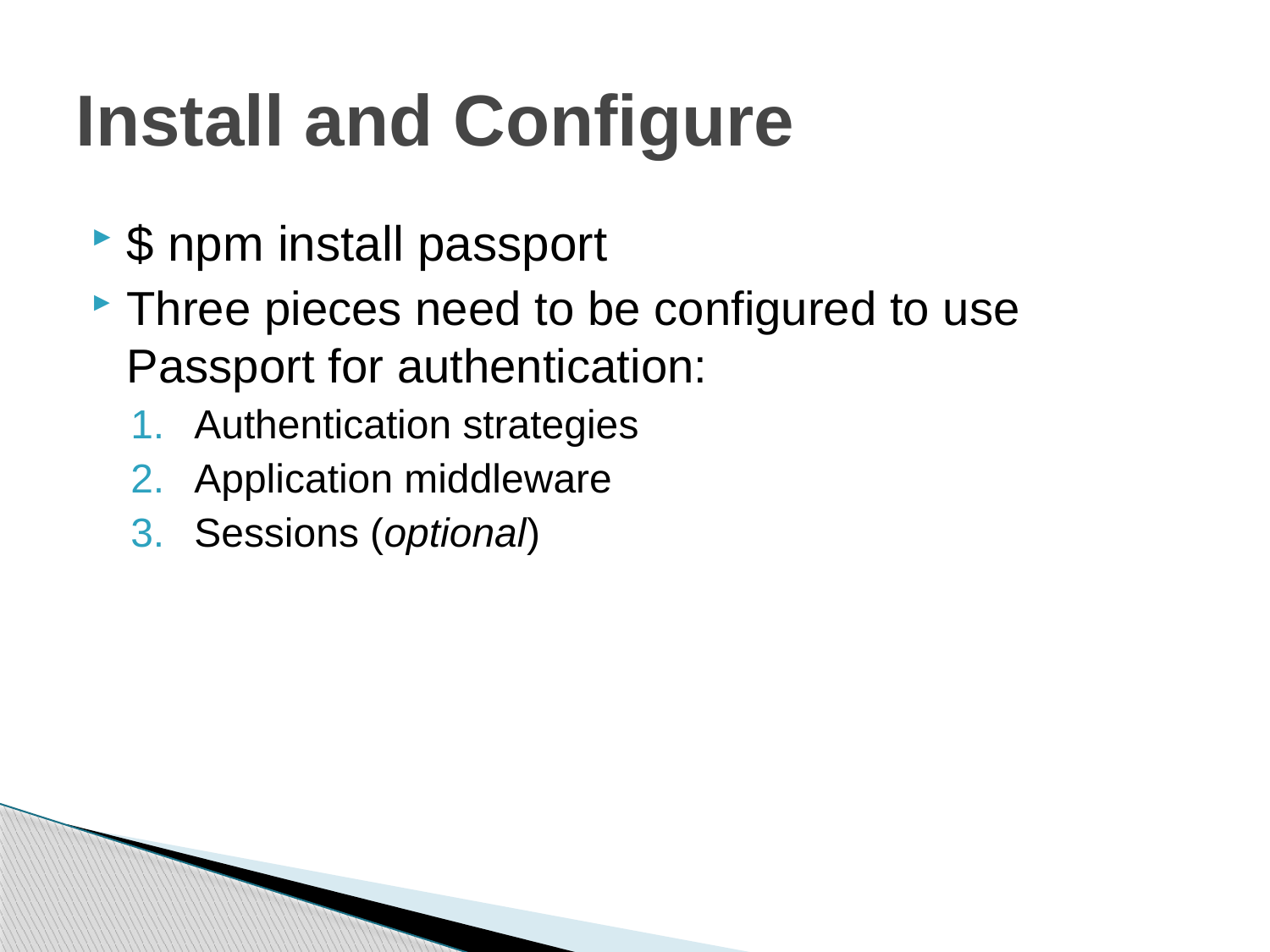

# Install and Configure
$ npm install passport
Three pieces need to be configured to use Passport for authentication:
Authentication strategies
Application middleware
Sessions (optional)